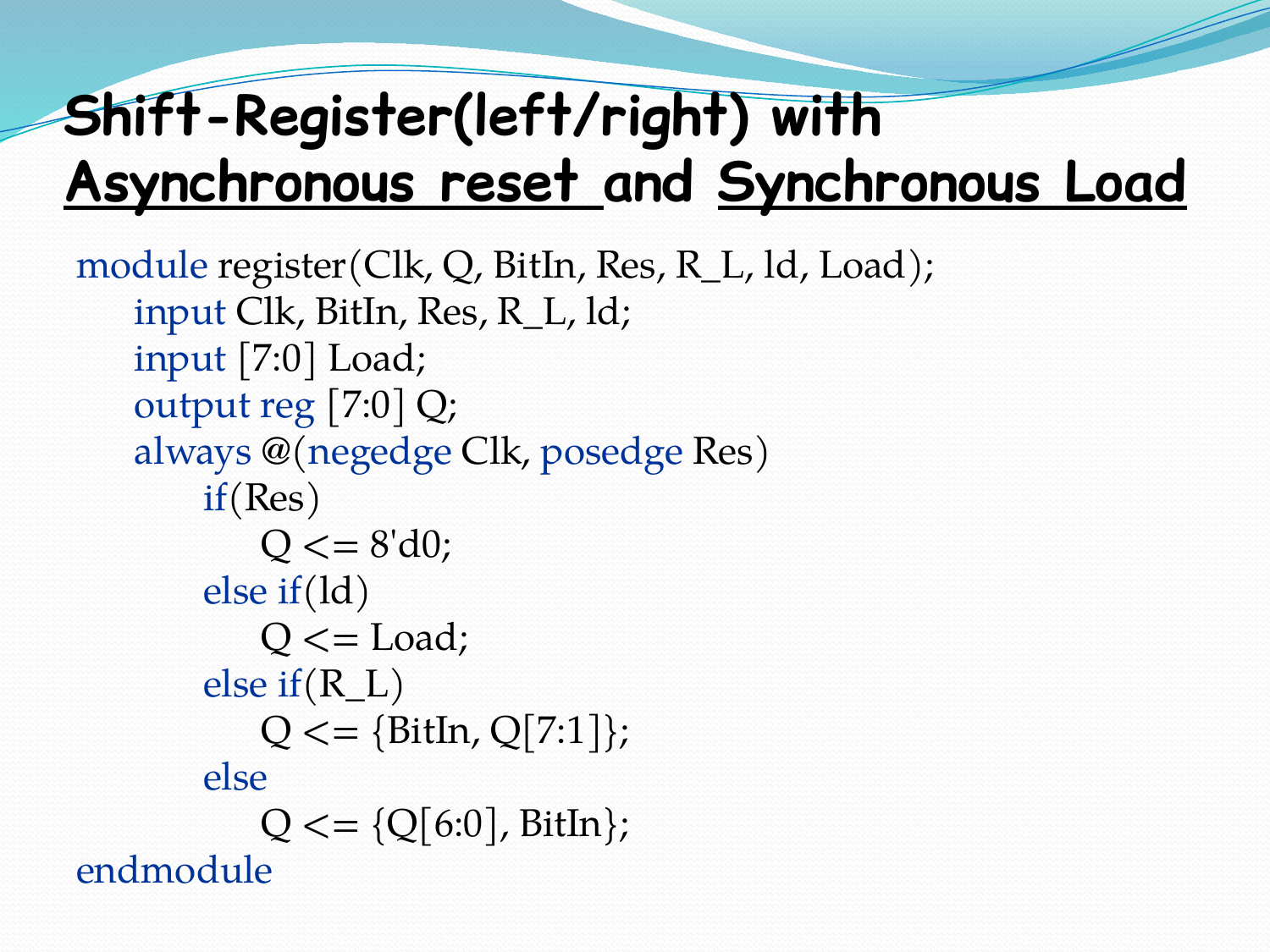

# Shift-Register(left/right) with Asynchronous reset and Synchronous Load
module register(Clk, Q, BitIn, Res, R_L, ld, Load);
      input Clk, BitIn, Res, R_L, ld;
      input [7:0] Load;
      output reg [7:0] Q;
      always @(negedge Clk, posedge Res)
	if(Res)
	      Q <= 8'd0;
	else if(ld)
	      Q <= Load;
	else if(R_L)
	      Q <= {BitIn, Q[7:1]};
	else
	      Q <= {Q[6:0], BitIn};
endmodule